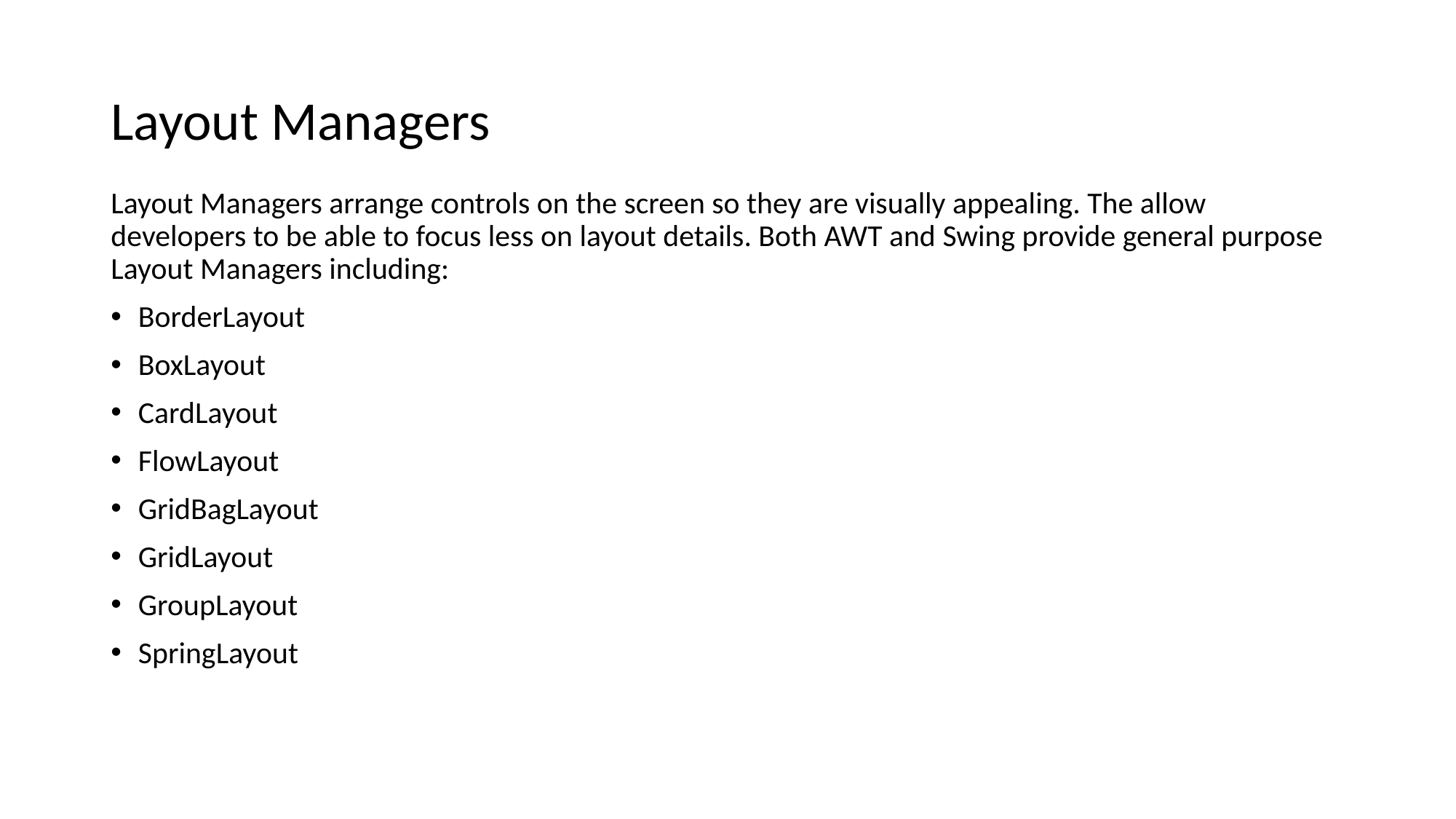

# Layout Managers
Layout Managers arrange controls on the screen so they are visually appealing. The allow developers to be able to focus less on layout details. Both AWT and Swing provide general purpose Layout Managers including:
BorderLayout
BoxLayout
CardLayout
FlowLayout
GridBagLayout
GridLayout
GroupLayout
SpringLayout